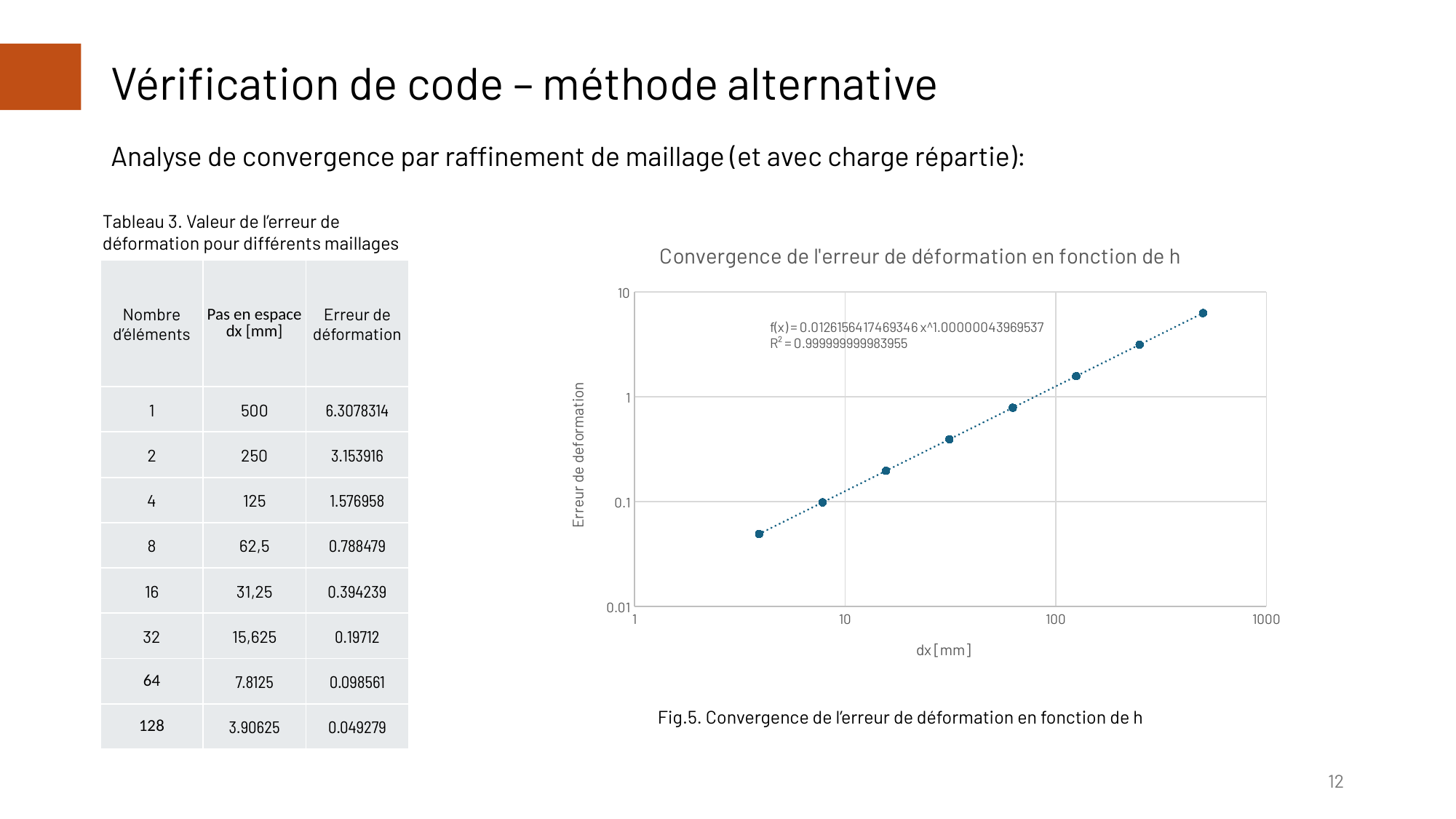

# Vérification de code – méthode alternative
Analyse de convergence par raffinement de maillage (et avec charge répartie):

Tableau 3. Valeur de l’erreur de déformation pour différents maillages

### Chart: Convergence de l'erreur de déformation en fonction de h

| Category |  |
|---|---|
| Nombre d’éléments | Pas en espace dx [mm] | Erreur de déformation |
| --- | --- | --- |
| 1 | 500 | 6.3078314 |
| 2 | 250 | 3.153916 |
| 4 | 125 | 1.576958 |
| 8 | 62,5 | 0.788479 |
| 16 | 31,25 | 0.394239 |
| 32 | 15,625 | 0.19712 |
| 64 | 7.8125 | 0.098561 |
| 128 | 3.90625 | 0.049279 |
Fig.5. Convergence de l’erreur de déformation en fonction de h
12